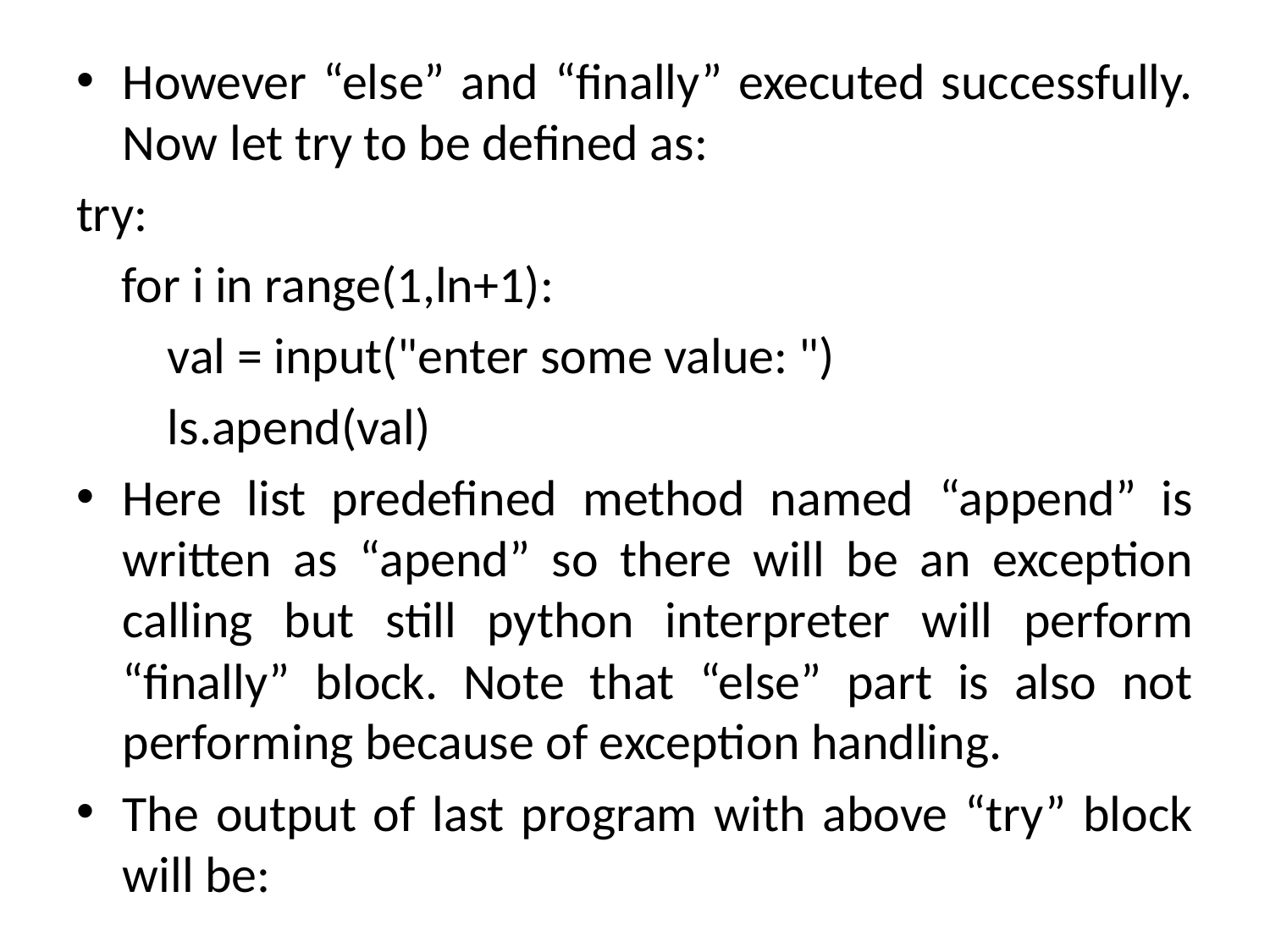

However “else” and “finally” executed successfully. Now let try to be defined as:
try:
    for i in range(1,ln+1):
        val = input("enter some value: ")
        ls.apend(val)
Here list predefined method named “append” is written as “apend” so there will be an exception calling but still python interpreter will perform “finally” block. Note that “else” part is also not performing because of exception handling.
The output of last program with above “try” block will be: